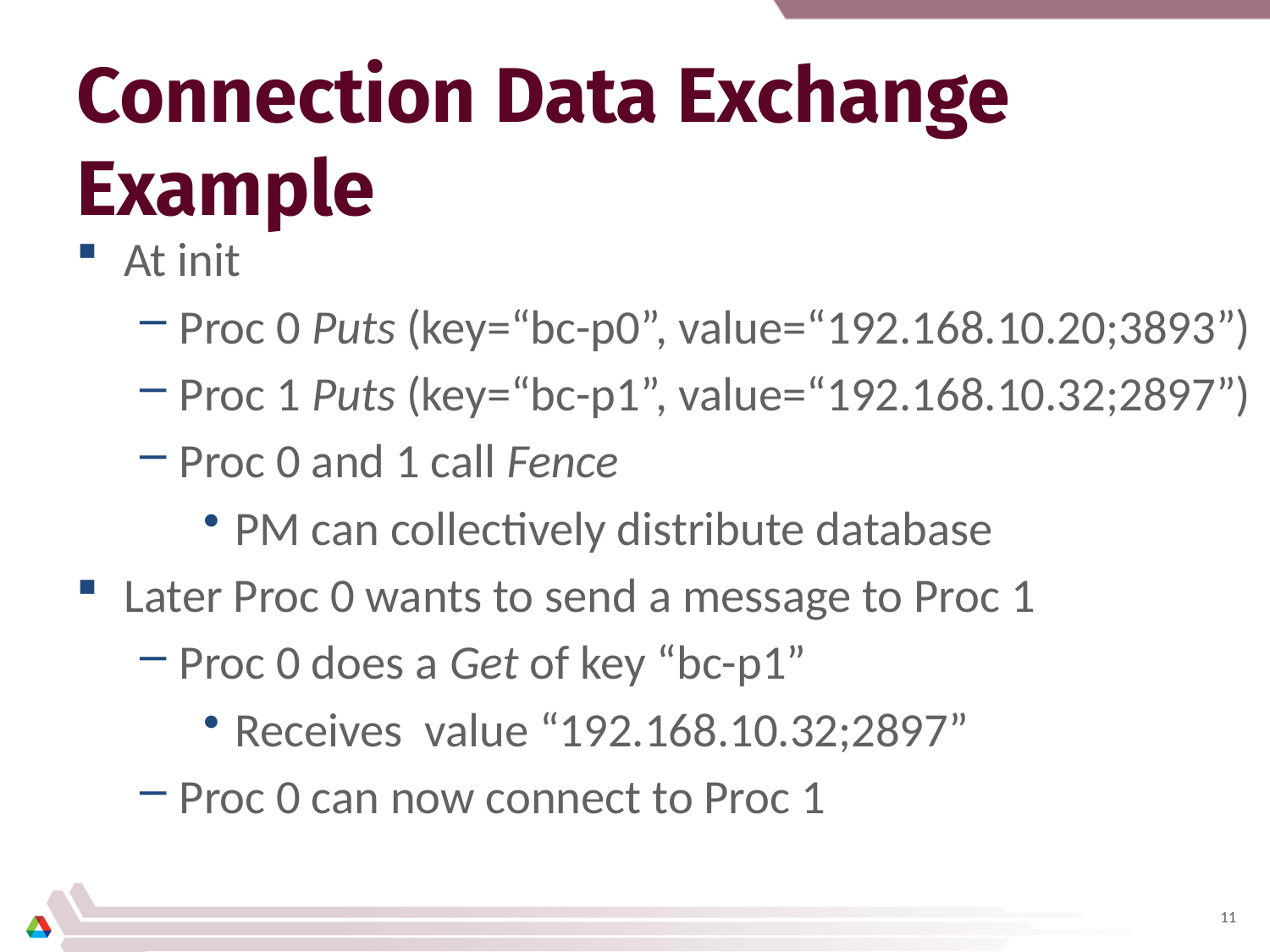

# Connection Data Exchange Example
At init
Proc 0 Puts (key=“bc-p0”, value=“192.168.10.20;3893”)
Proc 1 Puts (key=“bc-p1”, value=“192.168.10.32;2897”)
Proc 0 and 1 call Fence
PM can collectively distribute database
Later Proc 0 wants to send a message to Proc 1
Proc 0 does a Get of key “bc-p1”
Receives  value “192.168.10.32;2897”
Proc 0 can now connect to Proc 1
11